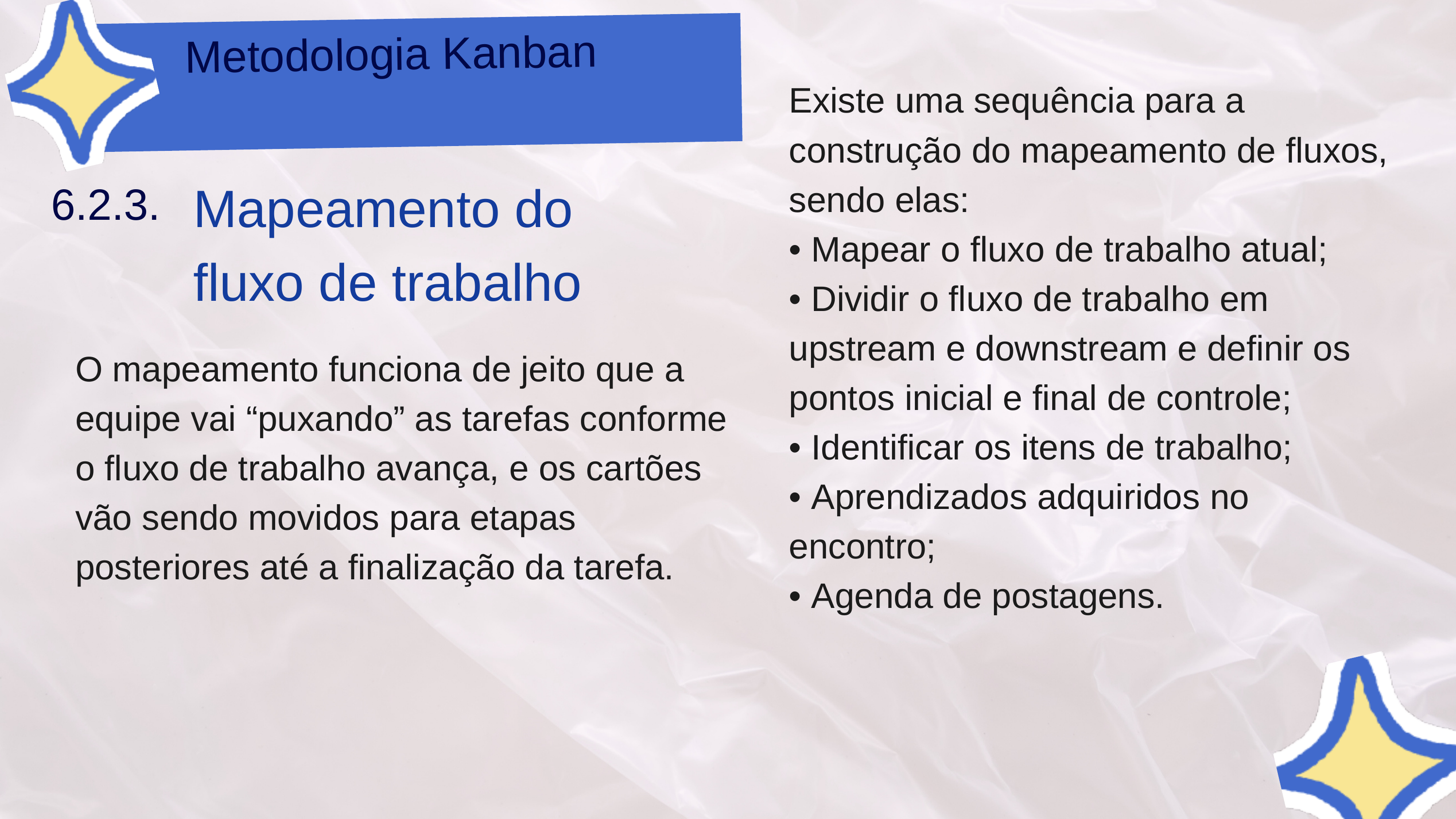

Metodologia Kanban

Existe uma sequência para a construção do mapeamento de fluxos, sendo elas:
• Mapear o fluxo de trabalho atual;
• Dividir o fluxo de trabalho em upstream e downstream e definir os pontos inicial e final de controle;
• Identificar os itens de trabalho;
• Aprendizados adquiridos no encontro;
• Agenda de postagens.

Mapeamento do fluxo de trabalho
6.2.3.
O mapeamento funciona de jeito que a equipe vai “puxando” as tarefas conforme o fluxo de trabalho avança, e os cartões vão sendo movidos para etapas posteriores até a finalização da tarefa.